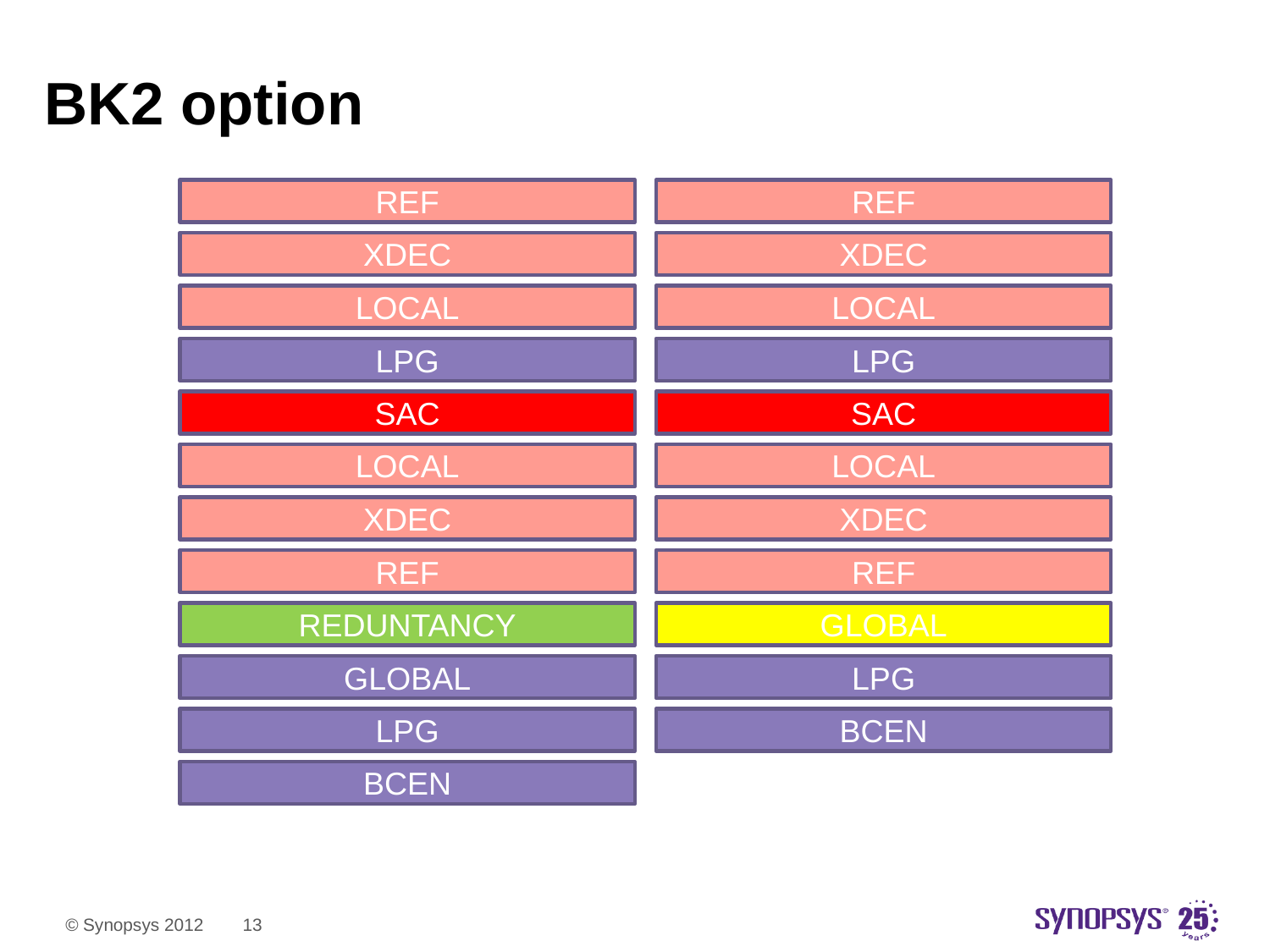

# BK2 option
REF
REF
XDEC
XDEC
LOCAL
LOCAL
LPG
LPG
SAC
SAC
LOCAL
LOCAL
XDEC
XDEC
REF
REF
REDUNTANCY
GLOBAL
GLOBAL
LPG
LPG
BCEN
BCEN